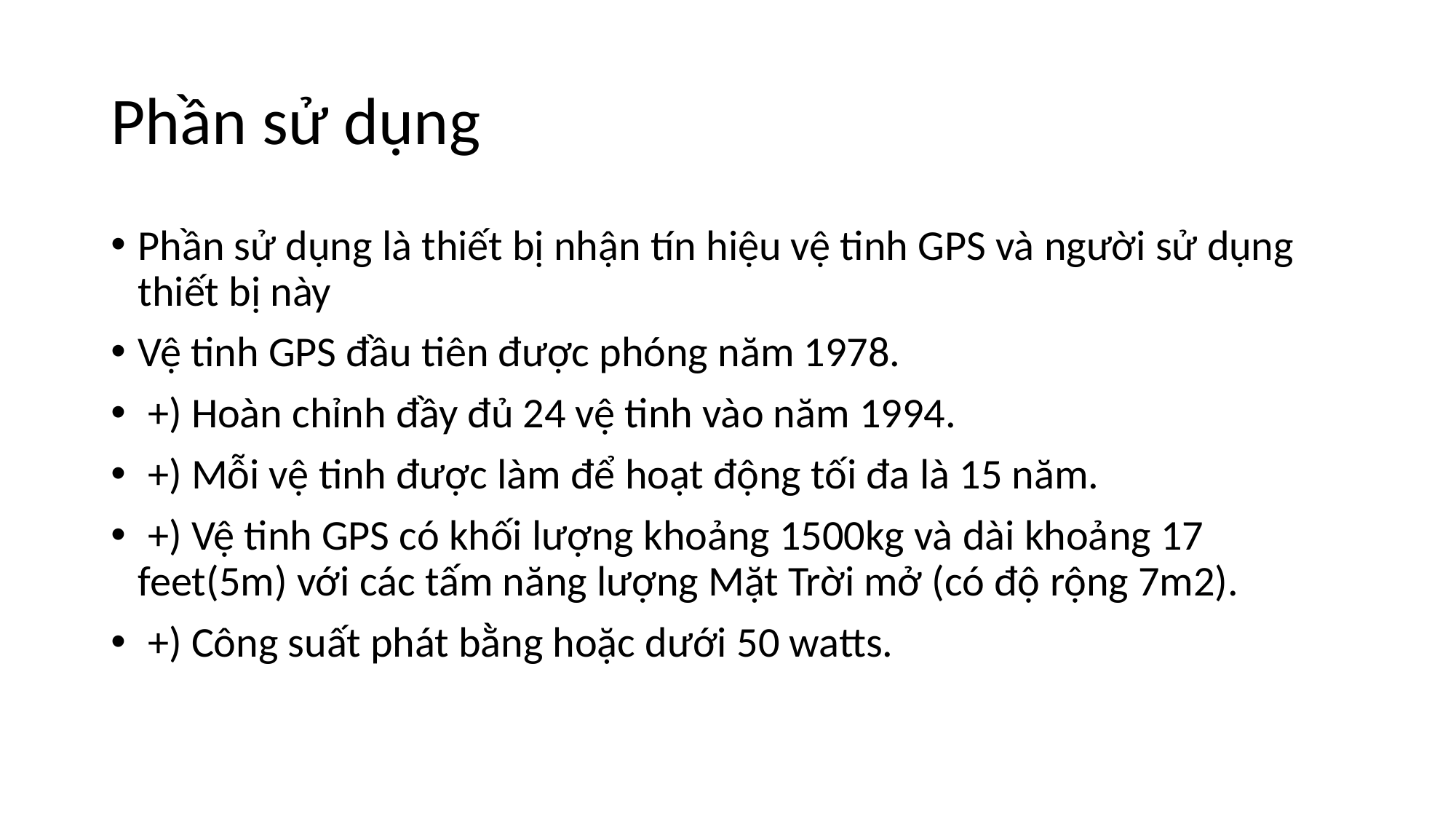

# Phần sử dụng
Phần sử dụng là thiết bị nhận tín hiệu vệ tinh GPS và người sử dụng thiết bị này
Vệ tinh GPS đầu tiên được phóng năm 1978.
 +) Hoàn chỉnh đầy đủ 24 vệ tinh vào năm 1994.
 +) Mỗi vệ tinh được làm để hoạt động tối đa là 15 năm.
 +) Vệ tinh GPS có khối lượng khoảng 1500kg và dài khoảng 17 feet(5m) với các tấm năng lượng Mặt Trời mở (có độ rộng 7m2).
 +) Công suất phát bằng hoặc dưới 50 watts.